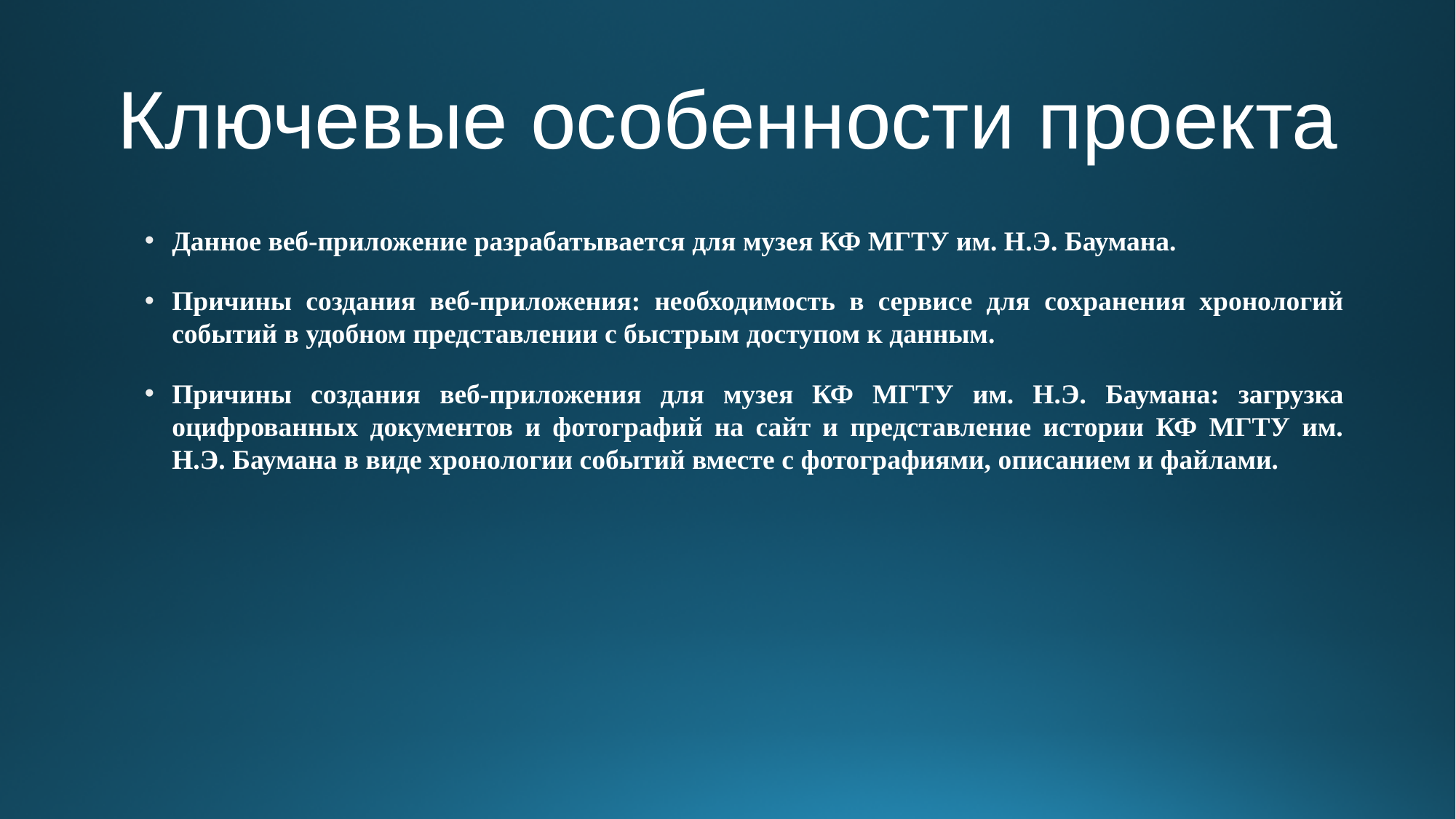

# Ключевые особенности проекта
Данное веб-приложение разрабатывается для музея КФ МГТУ им. Н.Э. Баумана.
Причины создания веб-приложения: необходимость в сервисе для сохранения хронологий событий в удобном представлении с быстрым доступом к данным.
Причины создания веб-приложения для музея КФ МГТУ им. Н.Э. Баумана: загрузка оцифрованных документов и фотографий на сайт и представление истории КФ МГТУ им. Н.Э. Баумана в виде хронологии событий вместе с фотографиями, описанием и файлами.